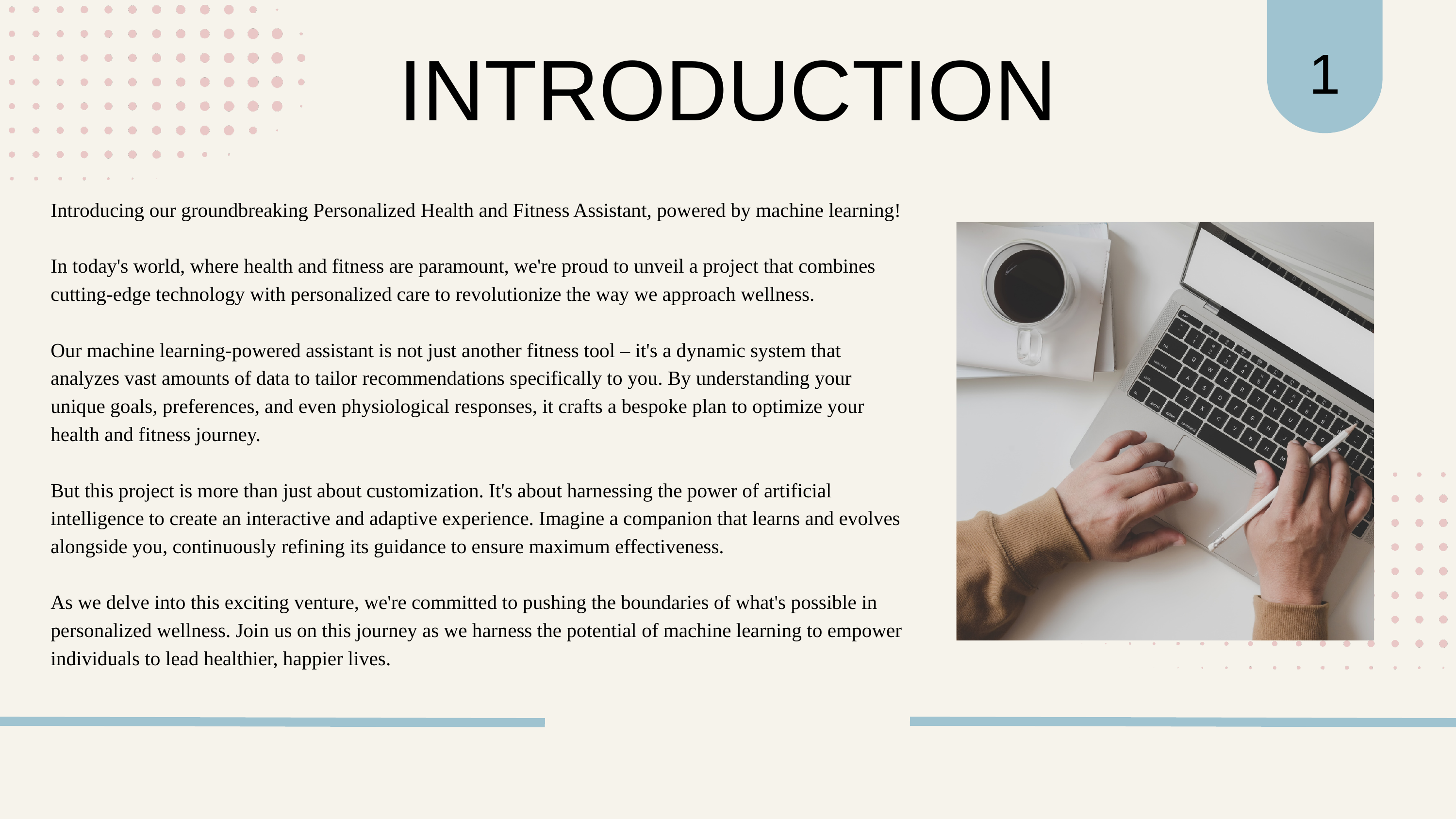

1

INTRODUCTION
Introducing our groundbreaking Personalized Health and Fitness Assistant, powered by machine learning!

In today's world, where health and fitness are paramount, we're proud to unveil a project that combines cutting-edge technology with personalized care to revolutionize the way we approach wellness.

Our machine learning-powered assistant is not just another fitness tool – it's a dynamic system that analyzes vast amounts of data to tailor recommendations specifically to you. By understanding your unique goals, preferences, and even physiological responses, it crafts a bespoke plan to optimize your health and fitness journey.

But this project is more than just about customization. It's about harnessing the power of artificial intelligence to create an interactive and adaptive experience. Imagine a companion that learns and evolves alongside you, continuously refining its guidance to ensure maximum effectiveness.

As we delve into this exciting venture, we're committed to pushing the boundaries of what's possible in personalized wellness. Join us on this journey as we harness the potential of machine learning to empower individuals to lead healthier, happier lives.